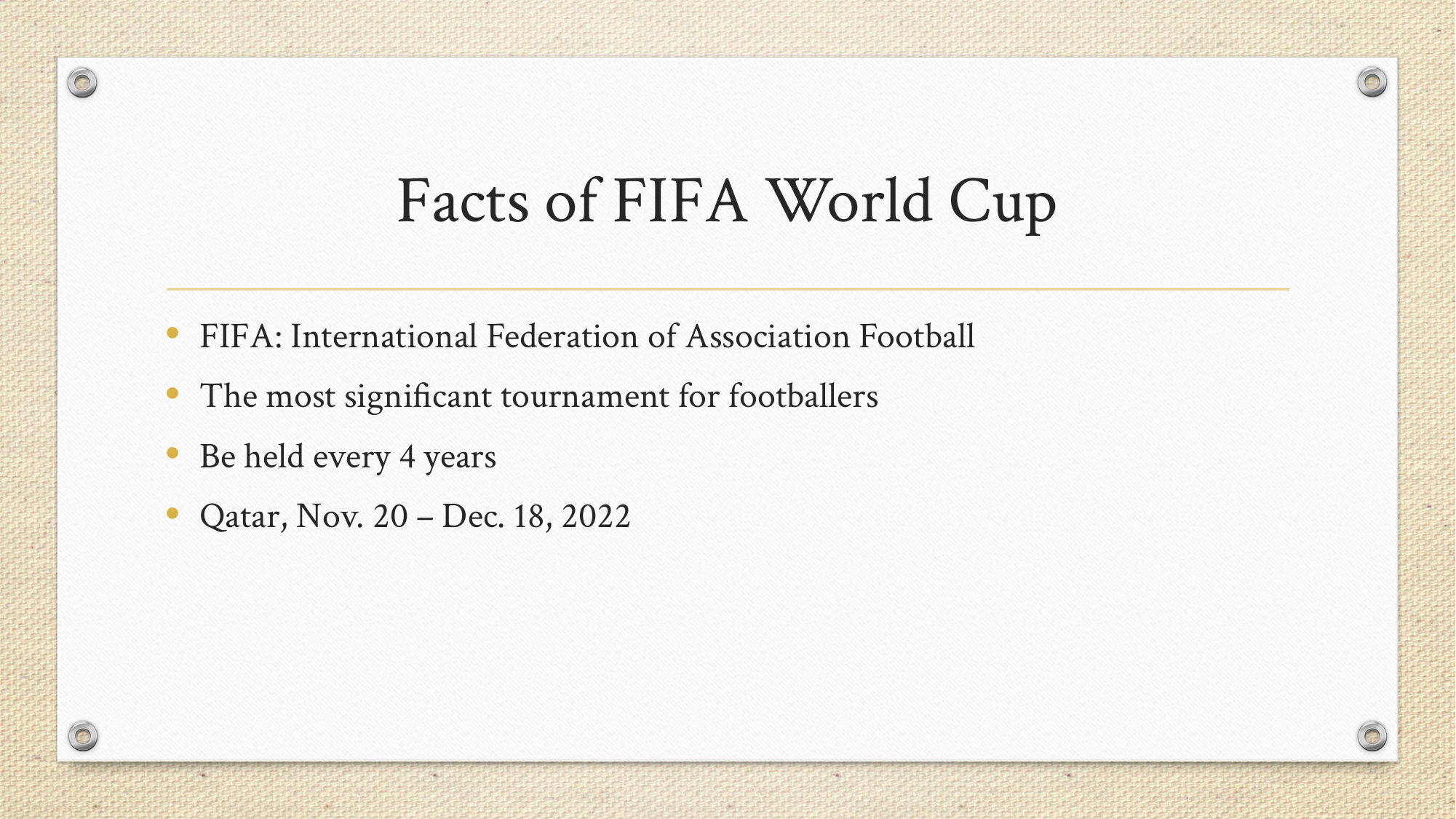

# Facts of FIFA World Cup
FIFA: International Federation of Association Football
The most significant tournament for footballers
Be held every 4 years
Qatar, Nov. 20 – Dec. 18, 2022